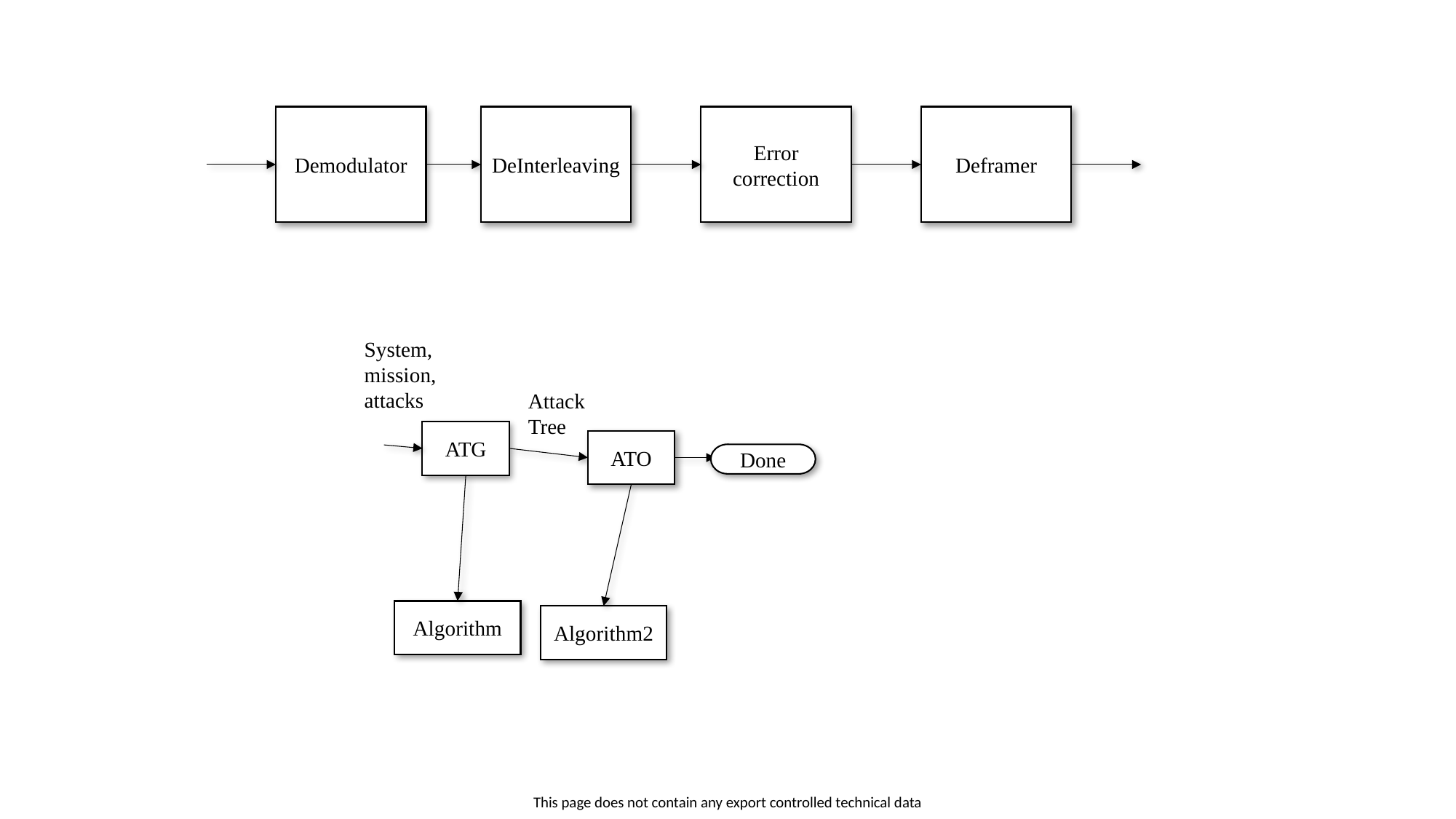

Error correction
Deframer
DeInterleaving
Demodulator
System, mission, attacks
Attack Tree
ATG
ATO
Done
Algorithm
Algorithm2
This page does not contain any export controlled technical data